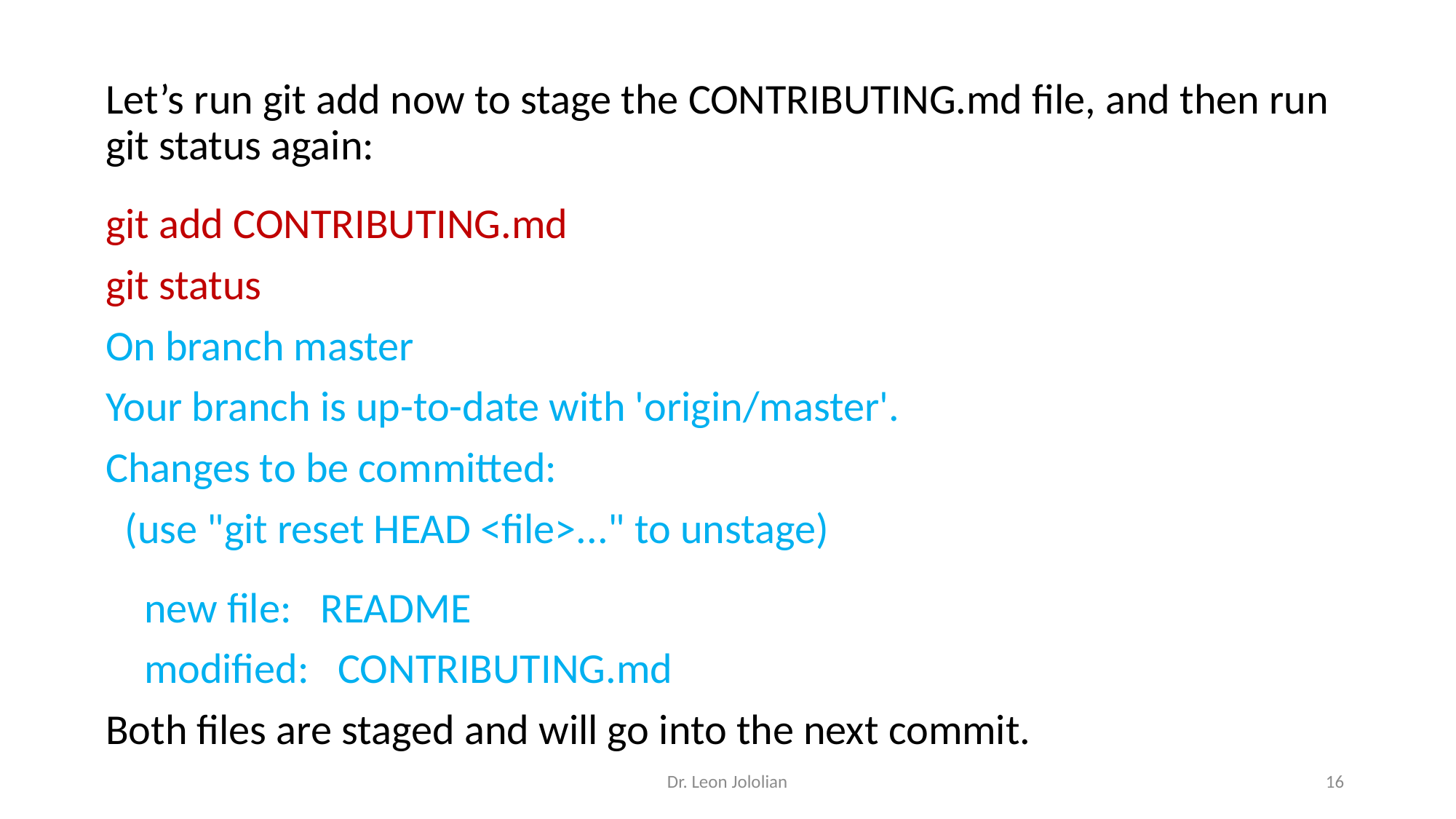

Let’s run git add now to stage the CONTRIBUTING.md file, and then run git status again:
git add CONTRIBUTING.md
git status
On branch master
Your branch is up-to-date with 'origin/master'.
Changes to be committed:
  (use "git reset HEAD <file>..." to unstage)
    new file:   README
    modified:   CONTRIBUTING.md
Both files are staged and will go into the next commit.
Dr. Leon Jololian
16